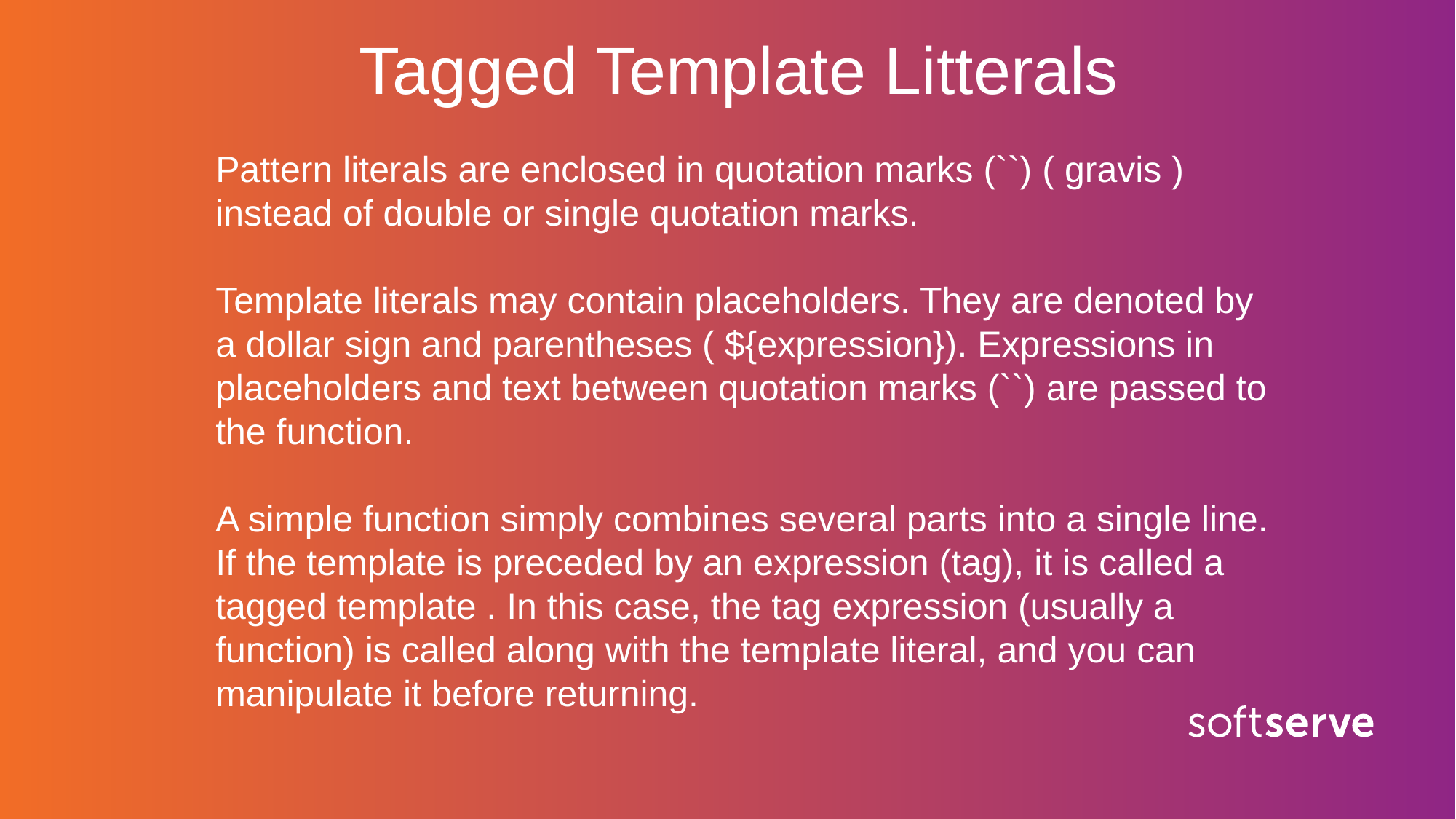

# Tagged Template Litterals
Pattern literals are enclosed in quotation marks (``) ( gravis ) instead of double or single quotation marks.

Template literals may contain placeholders. They are denoted by a dollar sign and parentheses ( ${expression}). Expressions in placeholders and text between quotation marks (``) are passed to the function.

A simple function simply combines several parts into a single line. If the template is preceded by an expression (tag), it is called a tagged template . In this case, the tag expression (usually a function) is called along with the template literal, and you can manipulate it before returning.